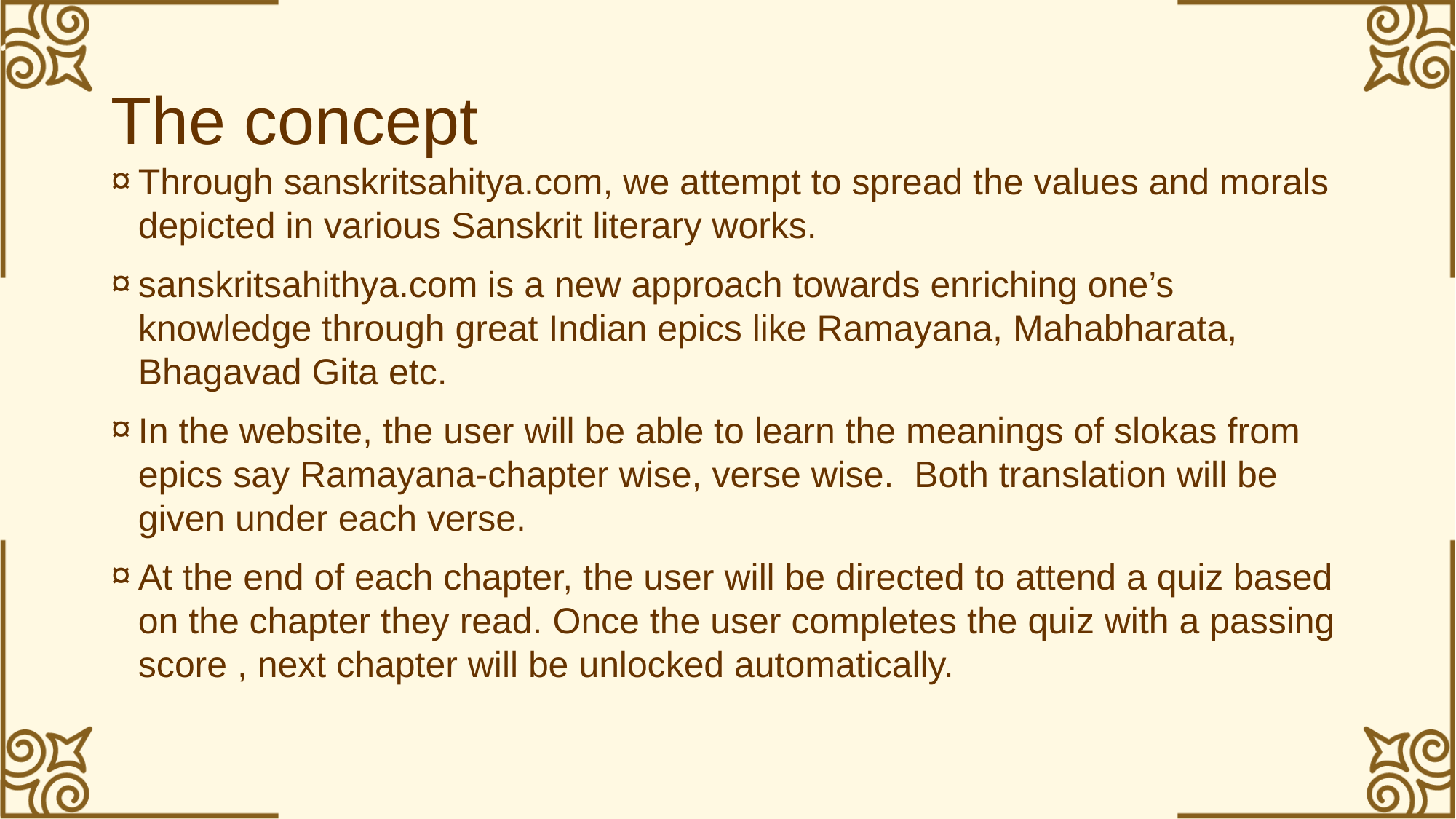

# The concept
Through sanskritsahitya.com, we attempt to spread the values and morals depicted in various Sanskrit literary works.
sanskritsahithya.com is a new approach towards enriching one’s knowledge through great Indian epics like Ramayana, Mahabharata, Bhagavad Gita etc.
In the website, the user will be able to learn the meanings of slokas from epics say Ramayana-chapter wise, verse wise.  Both translation will be given under each verse.
At the end of each chapter, the user will be directed to attend a quiz based on the chapter they read. Once the user completes the quiz with a passing score , next chapter will be unlocked automatically.